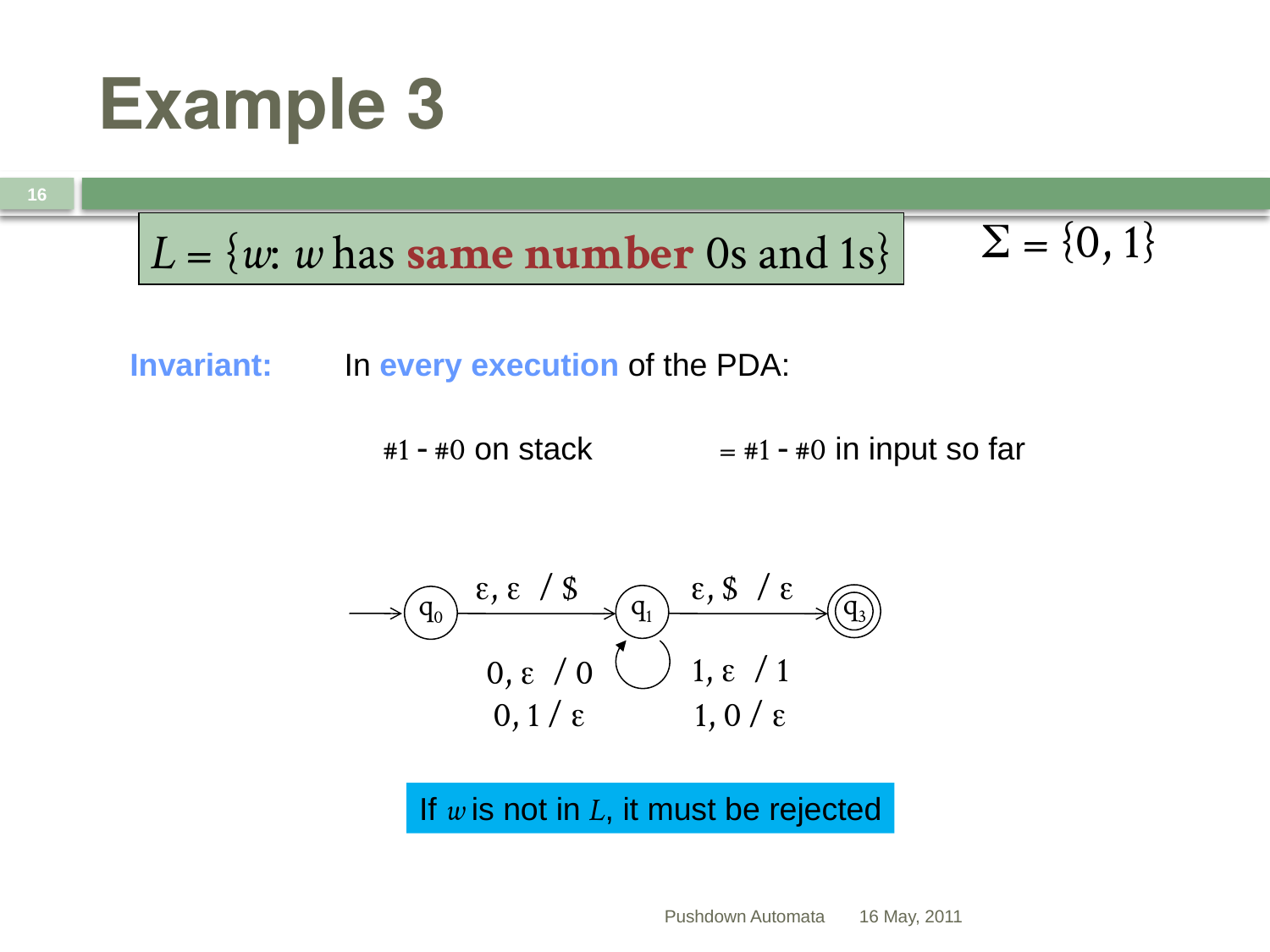

# Example 3
16
Σ = {0, 1}
L = {w: w has same number 0s and 1s}
Invariant:
In every execution of the PDA:
#1 − #0 on stack
= #1 − #0 in input so far
ε, ε / $
ε, $ / ε
q1
q3
q0

1, ε / 1
0, ε / 0
0, 1 / ε
1, 0 / ε
If w is not in L, it must be rejected
Pushdown Automata
16 May, 2011